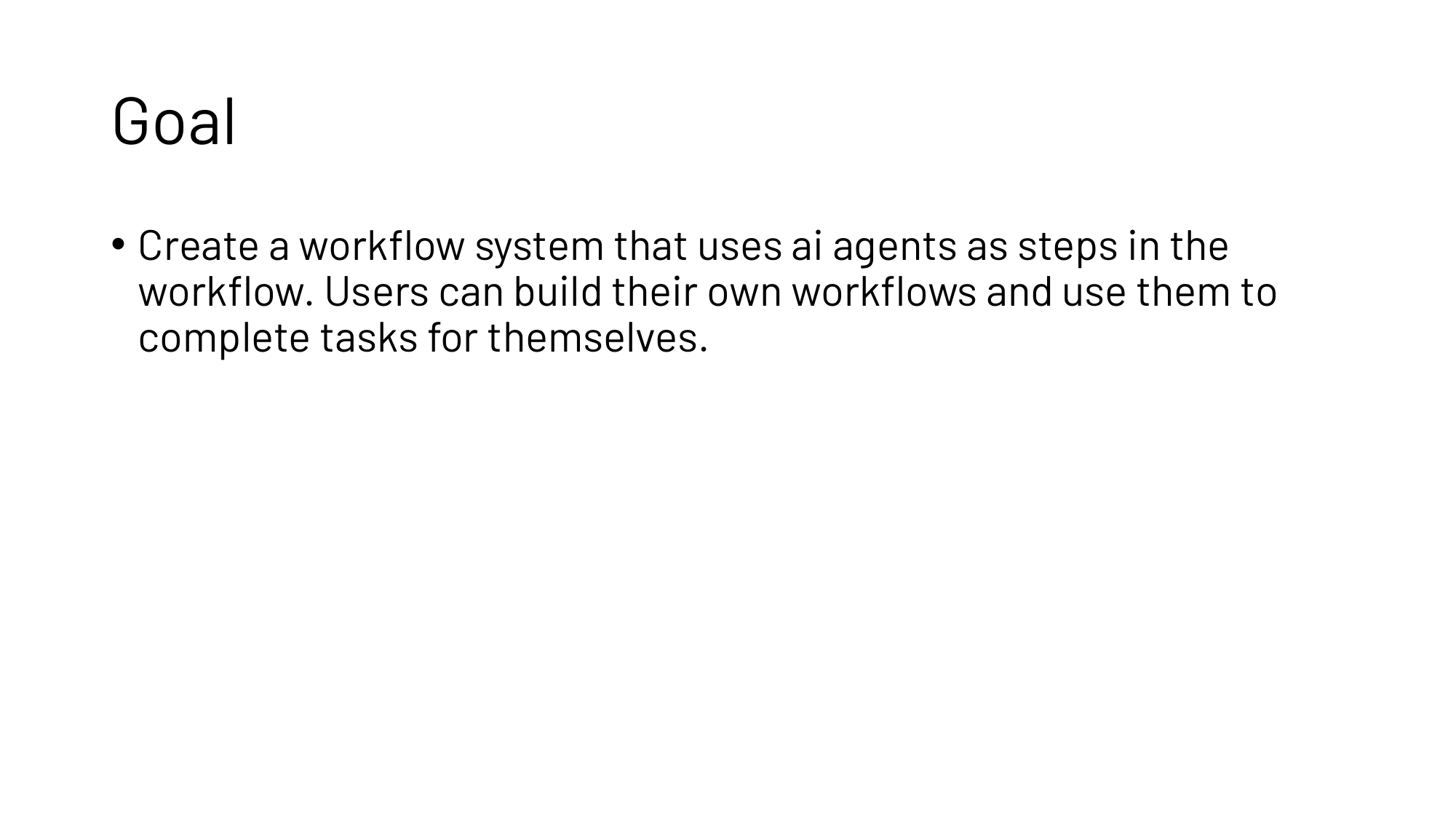

# Goal
Create a workflow system that uses ai agents as steps in the workflow. Users can build their own workflows and use them to complete tasks for themselves.